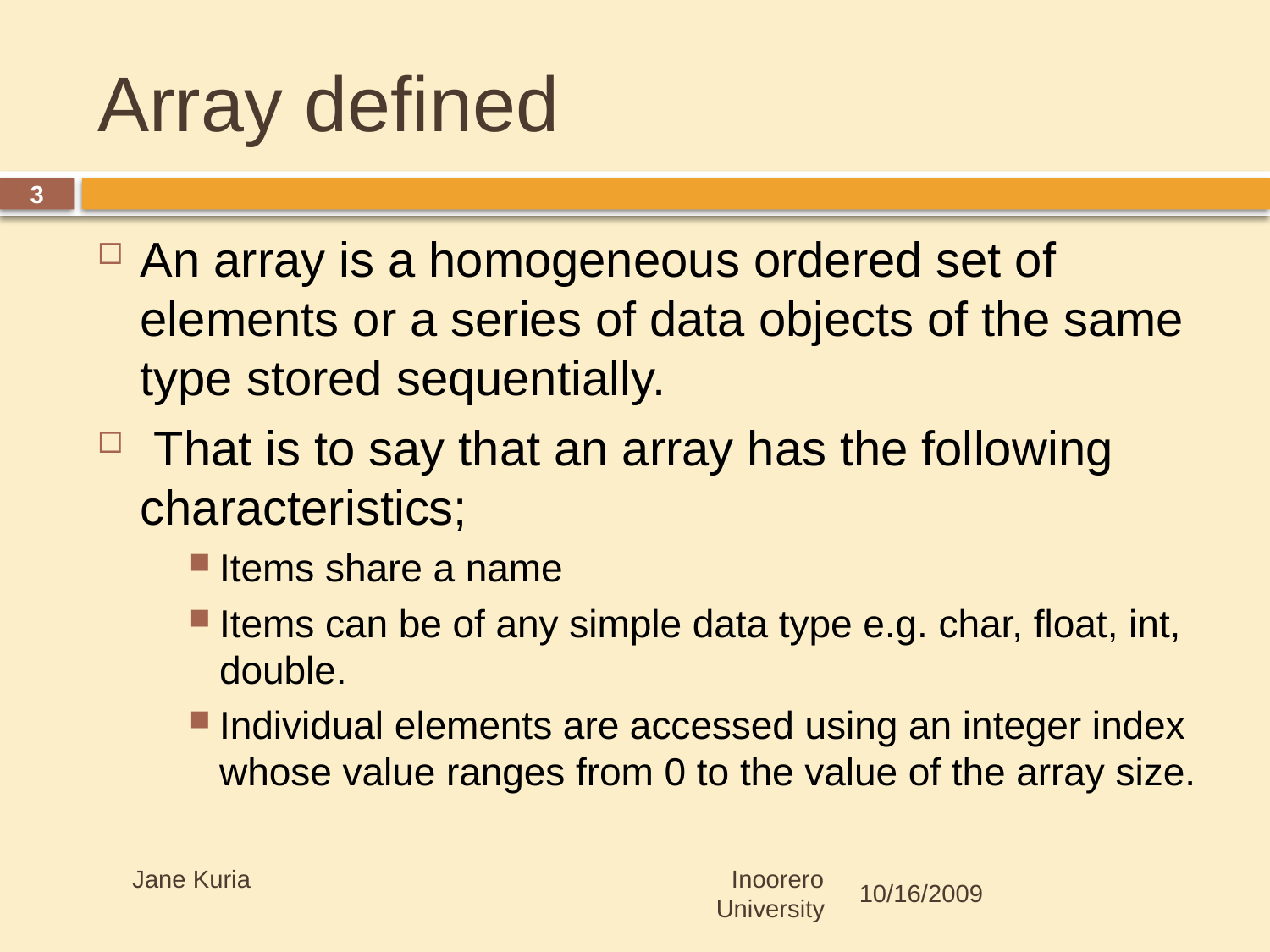

# Array defined
3
An array is a homogeneous ordered set of elements or a series of data objects of the same type stored sequentially.
 That is to say that an array has the following characteristics;
Items share a name
Items can be of any simple data type e.g. char, float, int, double.
Individual elements are accessed using an integer index whose value ranges from 0 to the value of the array size.

Jane Kuria                                                                     Inoorero University
10/16/2009